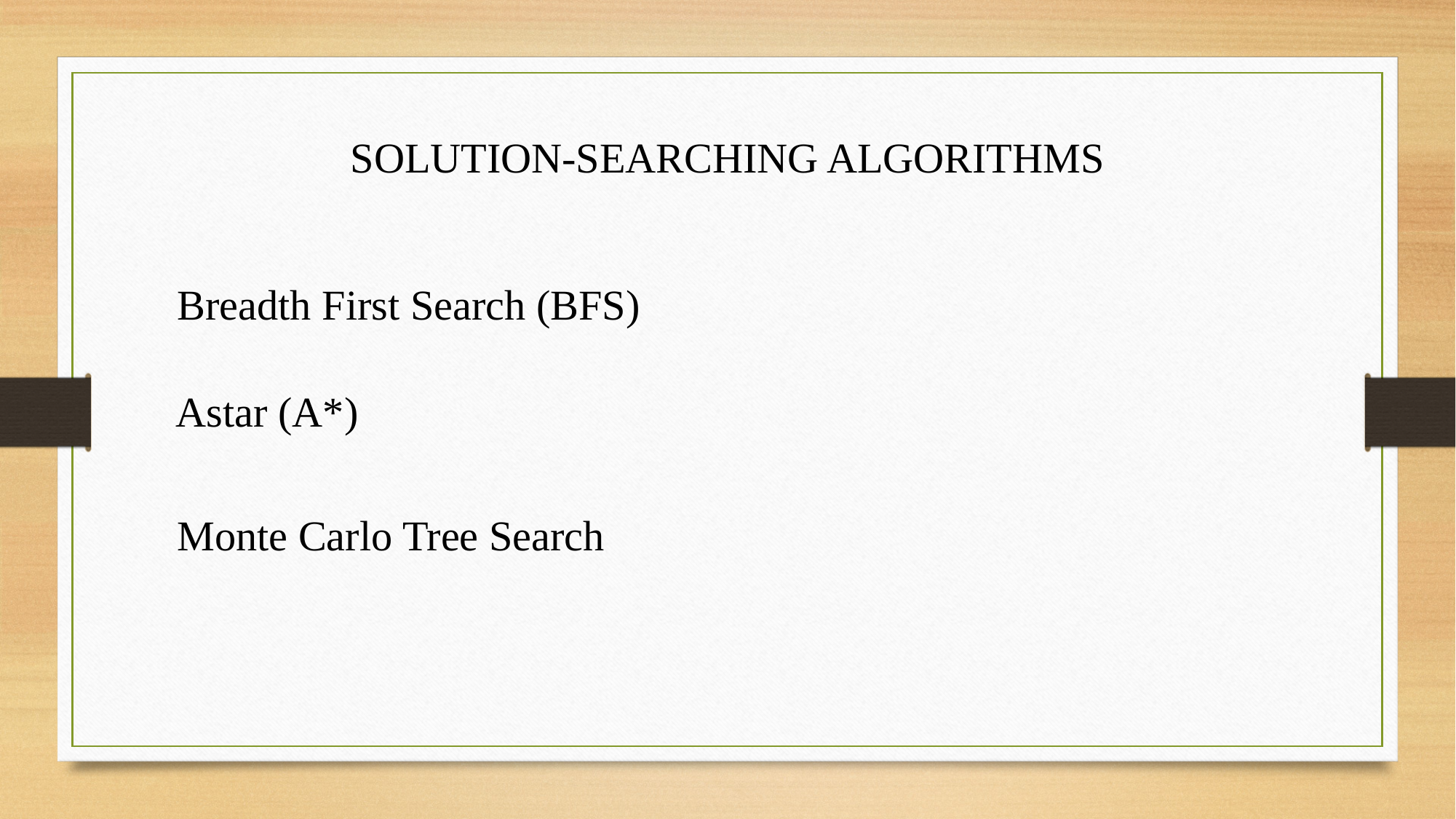

SOLUTION-SEARCHING ALGORITHMS
Breadth First Search (BFS)
Astar (A*)
Monte Carlo Tree Search